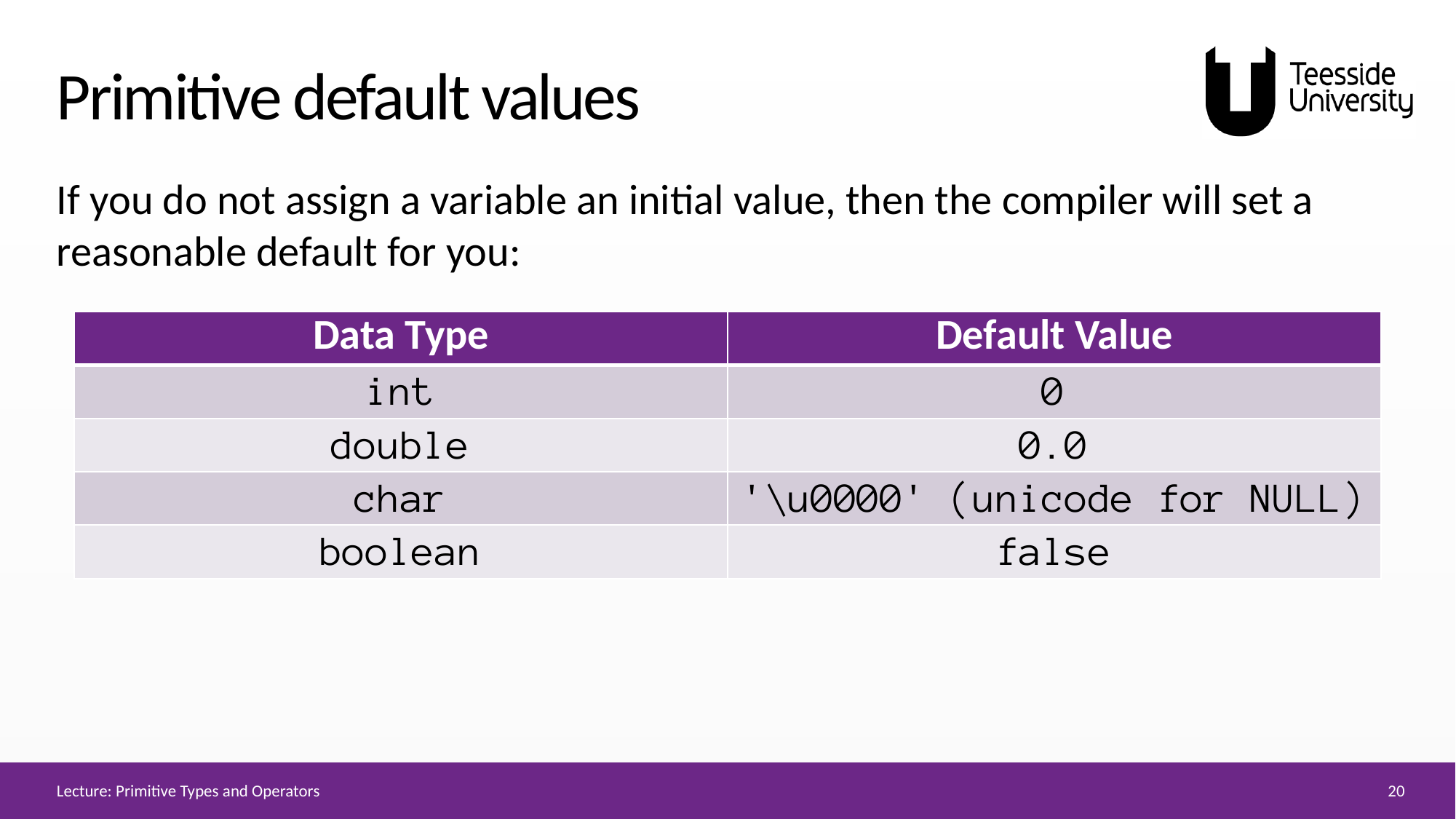

# Primitive default values
If you do not assign a variable an initial value, then the compiler will set a reasonable default for you:

| Data Type | Default Value |
| --- | --- |
| int | 0 |
| double | 0.0 |
| char | '\u0000' (unicode for NULL) |
| boolean | false |
20
Lecture: Primitive Types and Operators